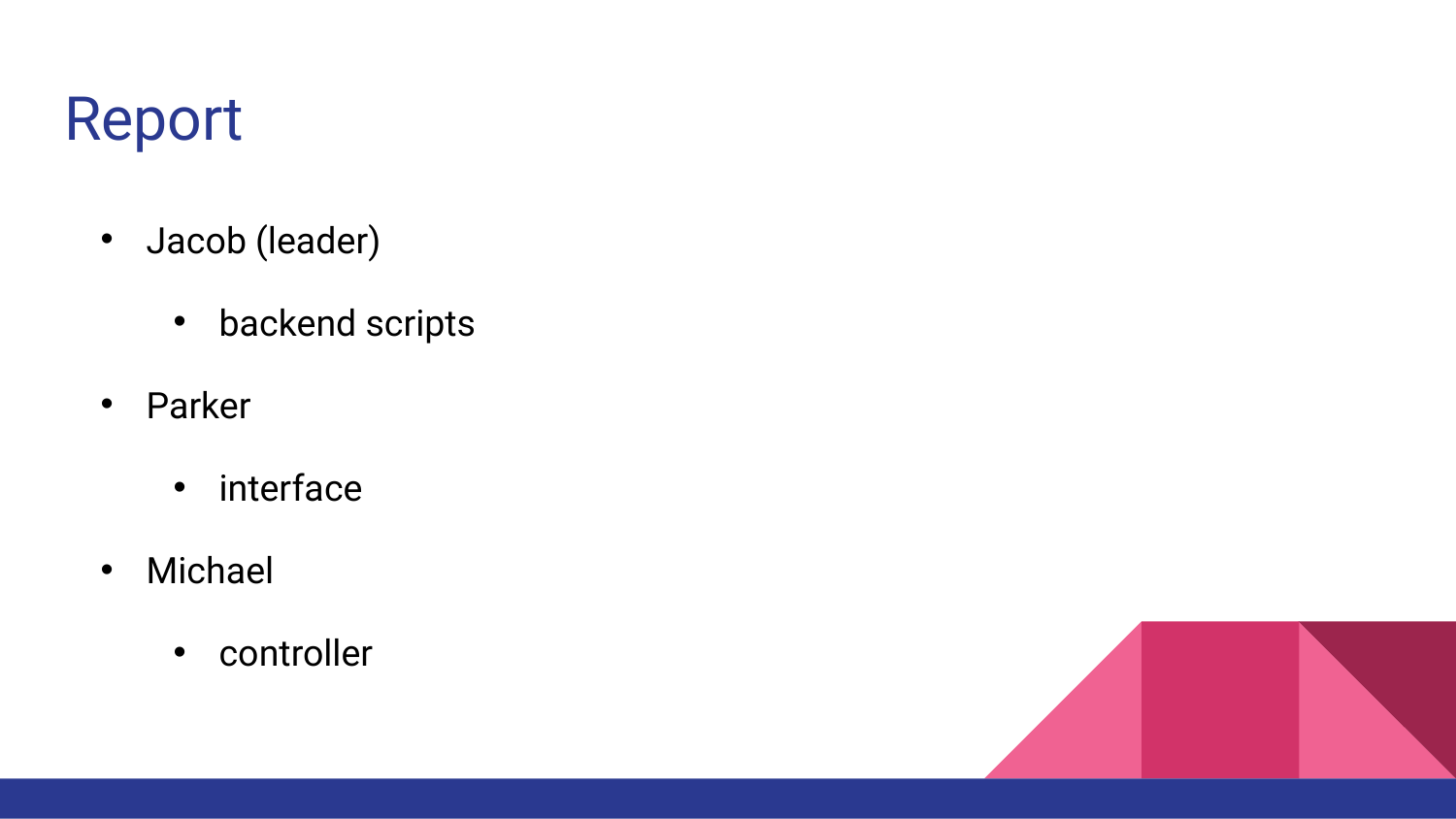

# Report
Jacob (leader)
backend scripts
Parker
interface
Michael
controller